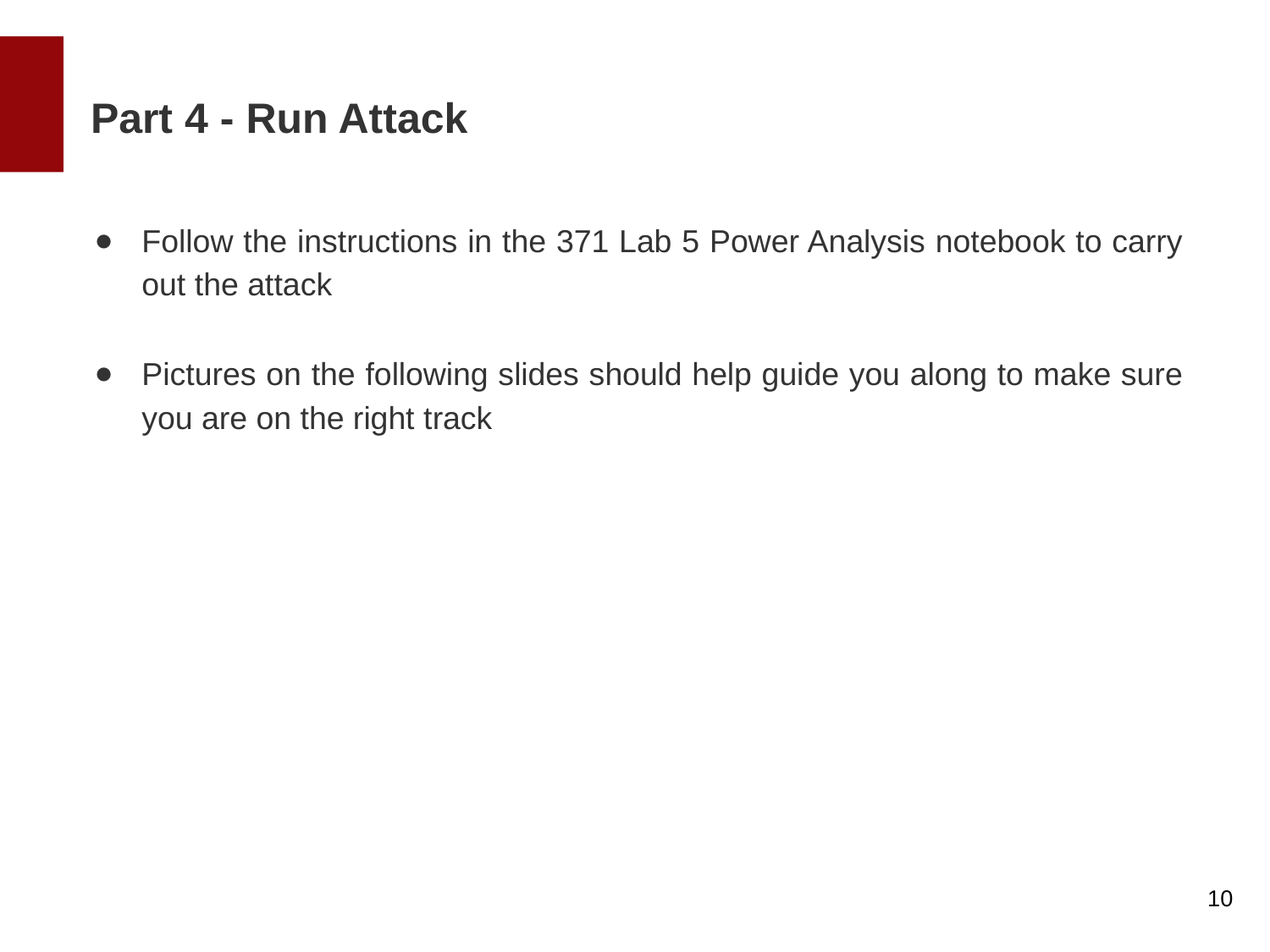

# Part 4 - Run Attack
Follow the instructions in the 371 Lab 5 Power Analysis notebook to carry out the attack

Pictures on the following slides should help guide you along to make sure you are on the right track
10